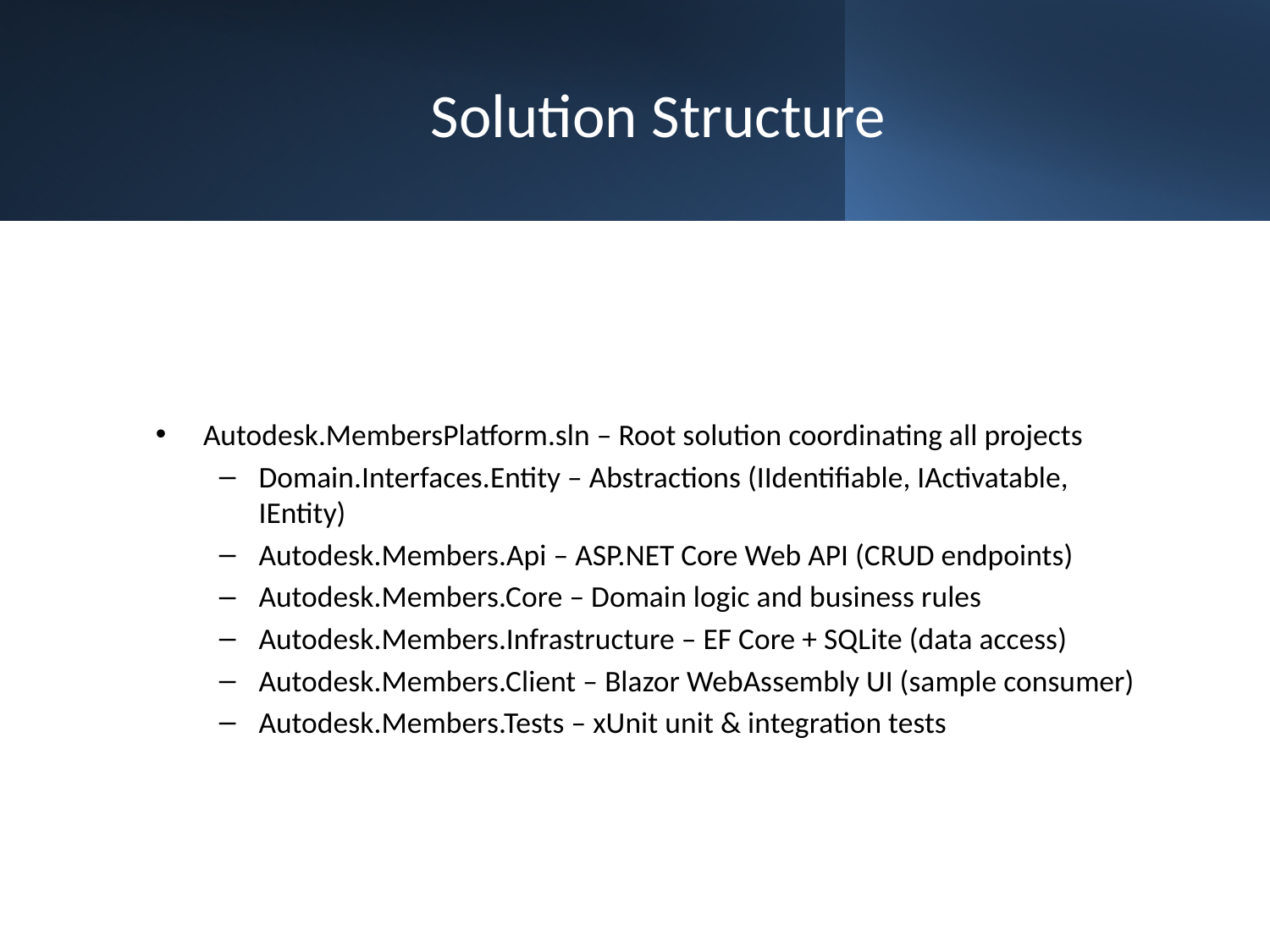

# Solution Structure
Autodesk.MembersPlatform.sln – Root solution coordinating all projects
Domain.Interfaces.Entity – Abstractions (IIdentifiable, IActivatable, IEntity)
Autodesk.Members.Api – ASP.NET Core Web API (CRUD endpoints)
Autodesk.Members.Core – Domain logic and business rules
Autodesk.Members.Infrastructure – EF Core + SQLite (data access)
Autodesk.Members.Client – Blazor WebAssembly UI (sample consumer)
Autodesk.Members.Tests – xUnit unit & integration tests